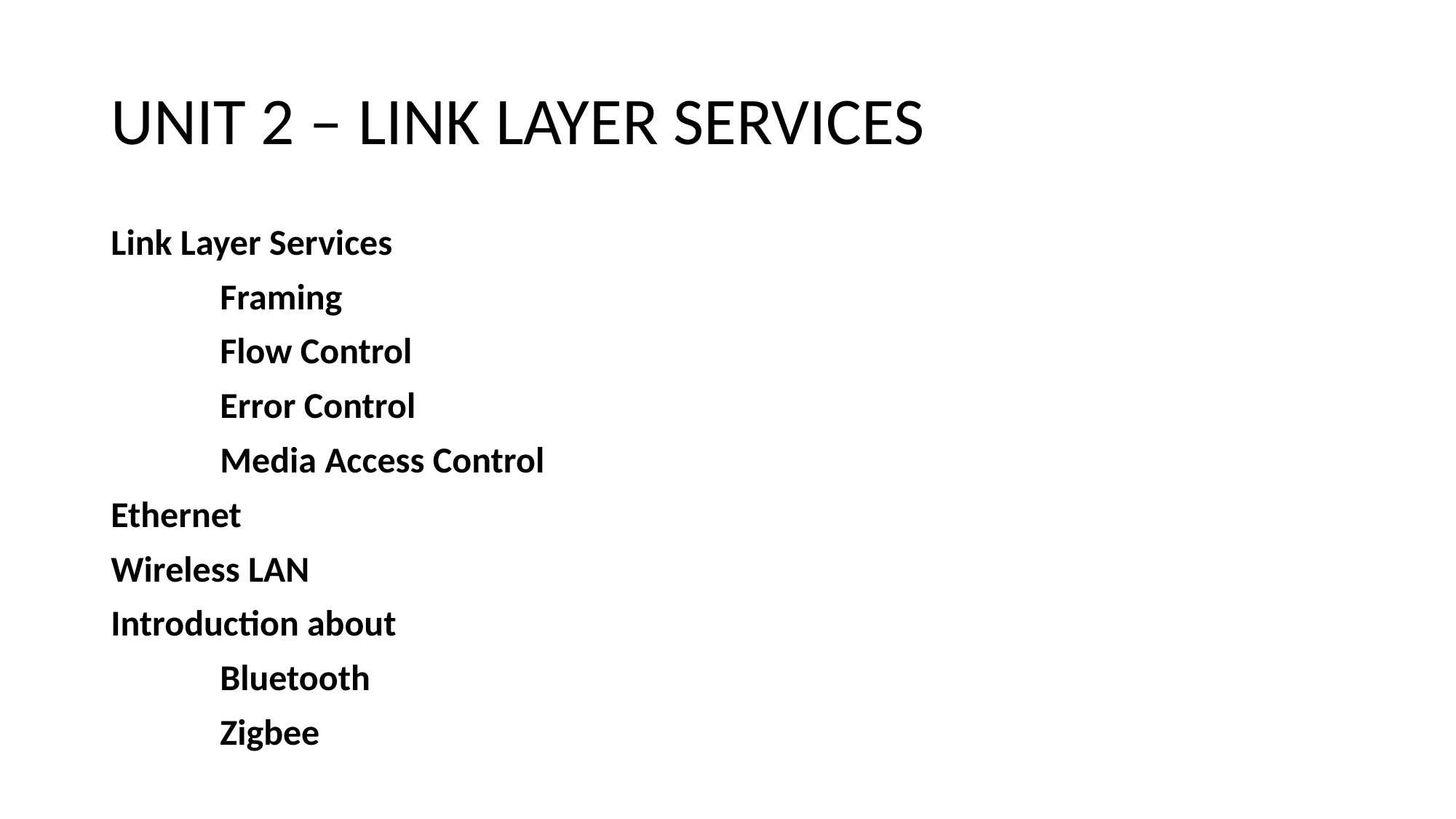

# UNIT 2 – LINK LAYER SERVICES
Link Layer Services
	Framing
	Flow Control
	Error Control
	Media Access Control
Ethernet
Wireless LAN
Introduction about
	Bluetooth
	Zigbee